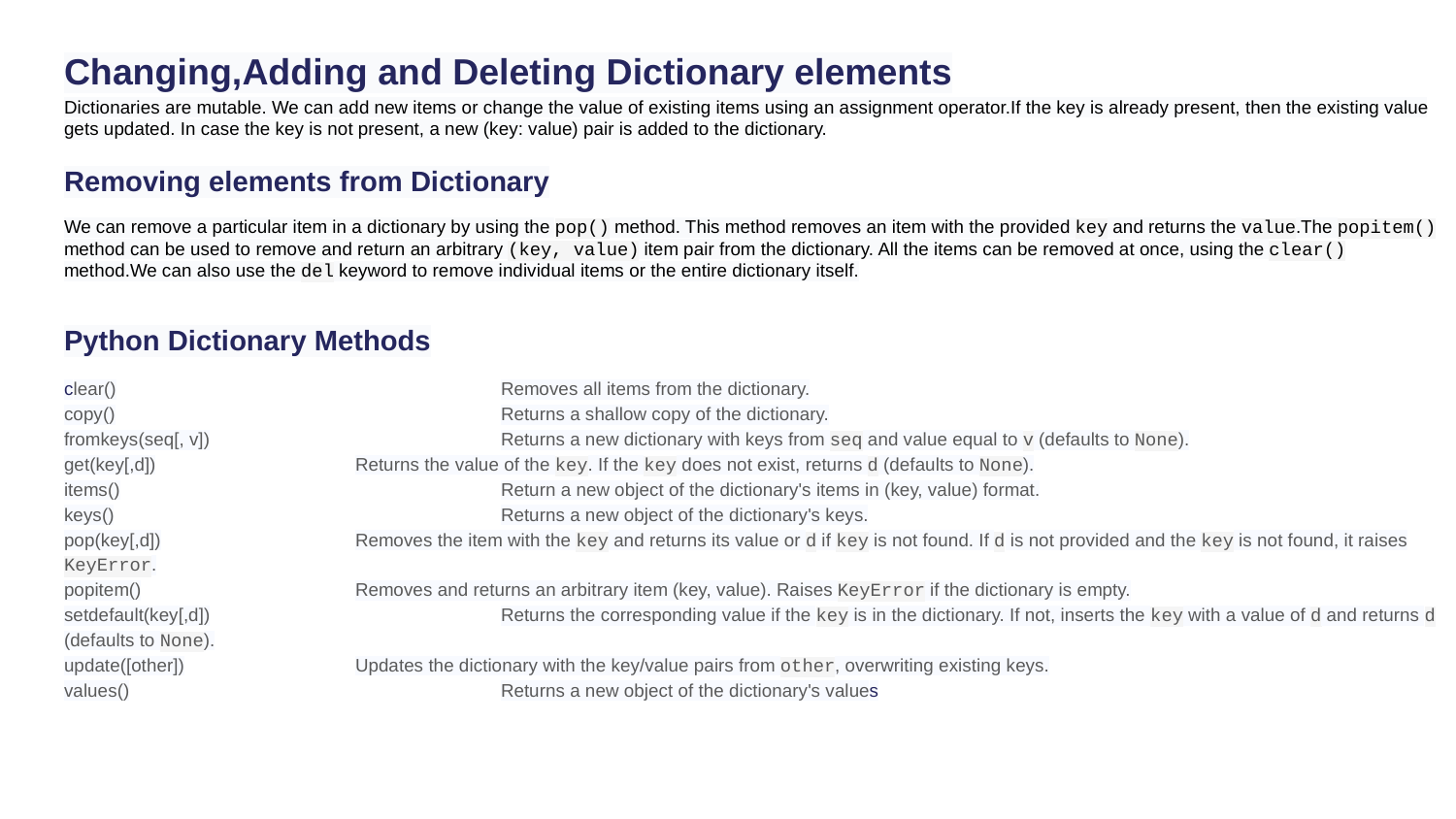

# Changing,Adding and Deleting Dictionary elements

Dictionaries are mutable. We can add new items or change the value of existing items using an assignment operator.If the key is already present, then the existing value gets updated. In case the key is not present, a new (key: value) pair is added to the dictionary.
Removing elements from Dictionary
We can remove a particular item in a dictionary by using the pop() method. This method removes an item with the provided key and returns the value.The popitem() method can be used to remove and return an arbitrary (key, value) item pair from the dictionary. All the items can be removed at once, using the clear() method.We can also use the del keyword to remove individual items or the entire dictionary itself.
Python Dictionary Methods
clear()			Removes all items from the dictionary.
copy()			Returns a shallow copy of the dictionary.
fromkeys(seq[, v])		Returns a new dictionary with keys from seq and value equal to v (defaults to None).
get(key[,d])		Returns the value of the key. If the key does not exist, returns d (defaults to None).
items()			Return a new object of the dictionary's items in (key, value) format.
keys()			Returns a new object of the dictionary's keys.
pop(key[,d])		Removes the item with the key and returns its value or d if key is not found. If d is not provided and the key is not found, it raises KeyError.
popitem()		Removes and returns an arbitrary item (key, value). Raises KeyError if the dictionary is empty.
setdefault(key[,d])		Returns the corresponding value if the key is in the dictionary. If not, inserts the key with a value of d and returns d (defaults to None).
update([other])		Updates the dictionary with the key/value pairs from other, overwriting existing keys.
values()			Returns a new object of the dictionary's values